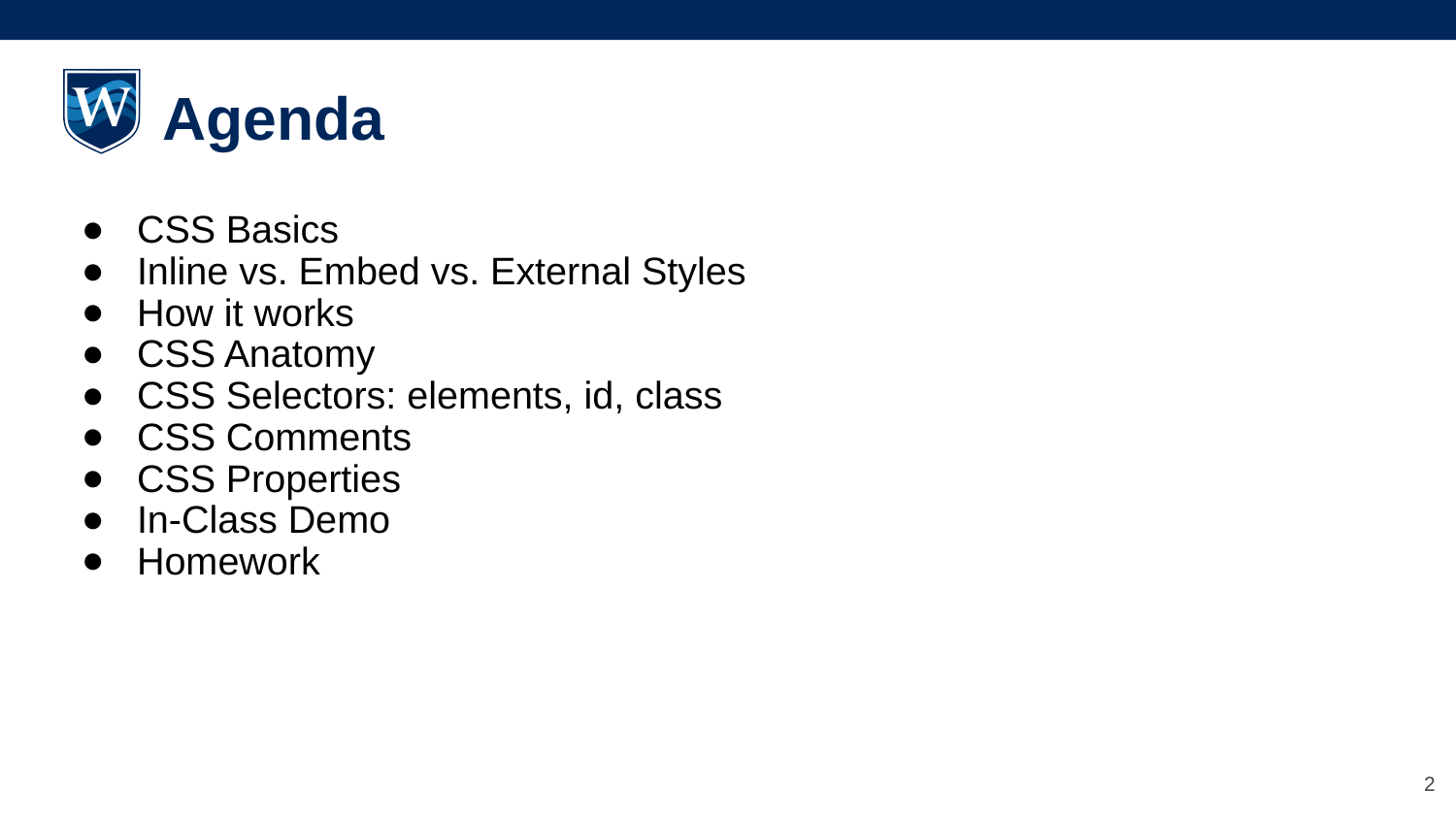

# Agenda
CSS Basics
Inline vs. Embed vs. External Styles
How it works
CSS Anatomy
CSS Selectors: elements, id, class
CSS Comments
CSS Properties
In-Class Demo
Homework

2